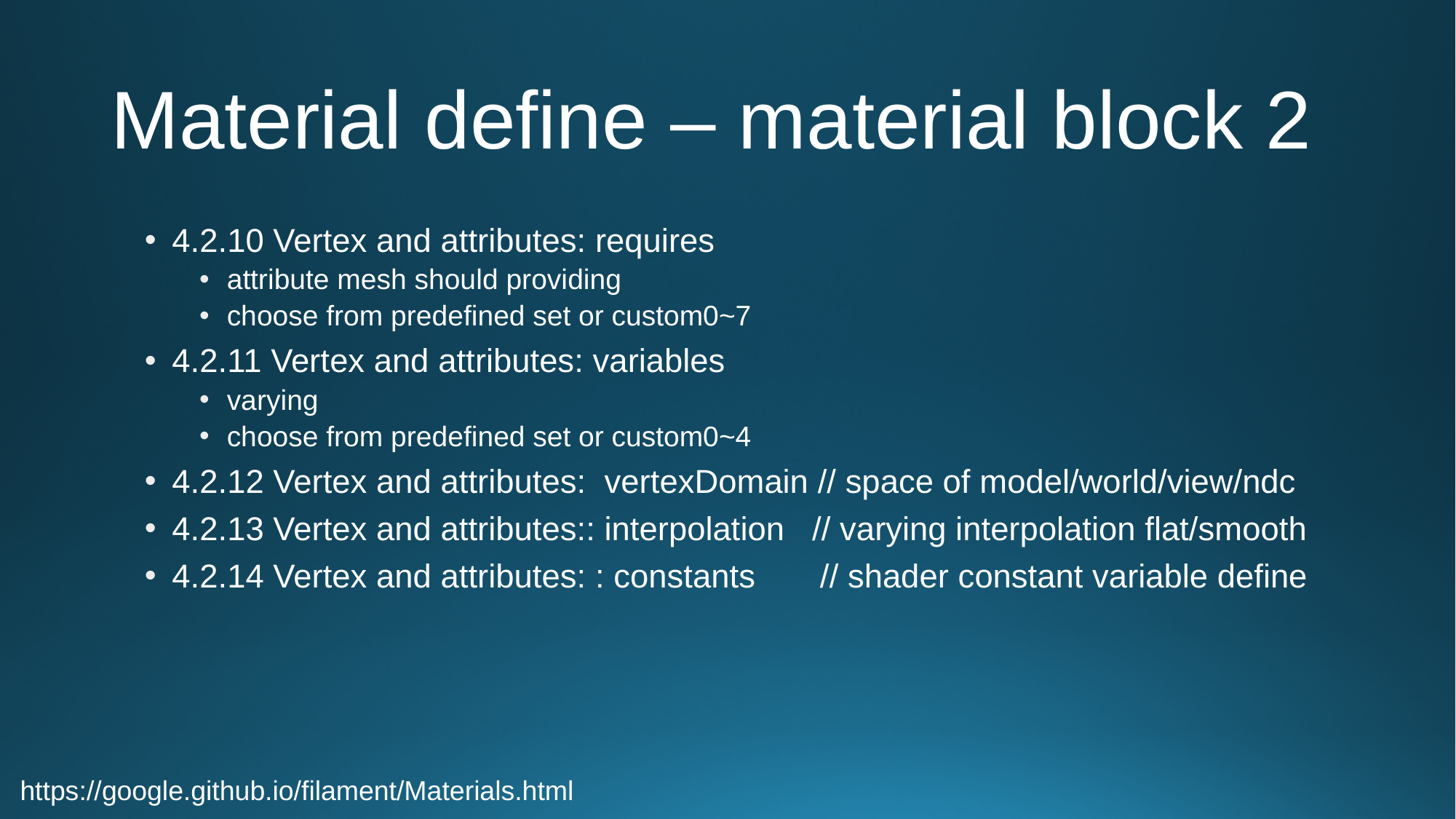

# Material define – material block 2
4.2.10 Vertex and attributes: requires
attribute mesh should providing
choose from predefined set or custom0~7
4.2.11 Vertex and attributes: variables
varying
choose from predefined set or custom0~4
4.2.12 Vertex and attributes:  vertexDomain // space of model/world/view/ndc
4.2.13 Vertex and attributes:: interpolation   // varying interpolation flat/smooth
4.2.14 Vertex and attributes: : constants       // shader constant variable define
https://google.github.io/filament/Materials.html